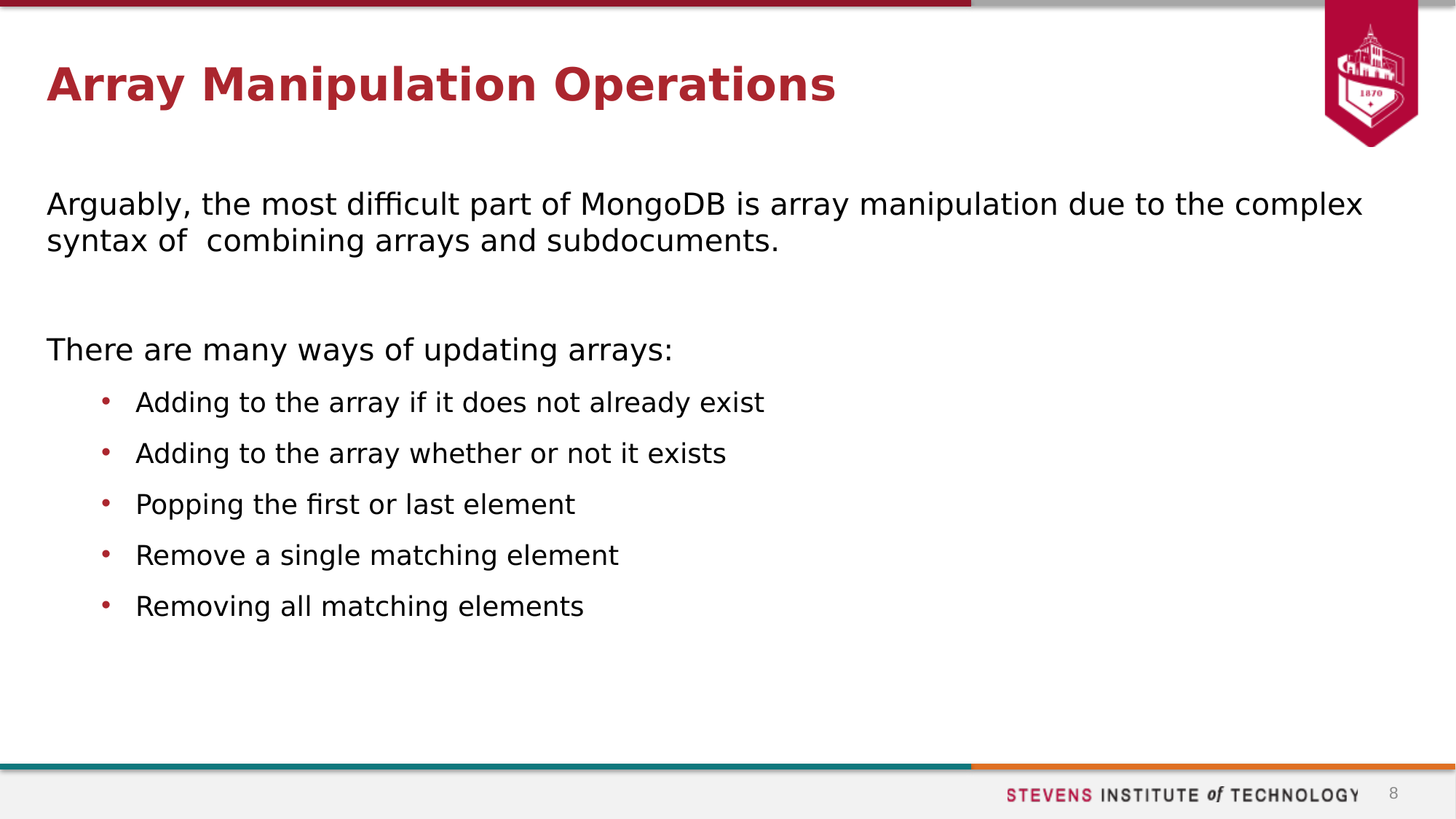

# Array Manipulation Operations
Arguably, the most difficult part of MongoDB is array manipulation due to the complex syntax of  combining arrays and subdocuments.

There are many ways of updating arrays:
Adding to the array if it does not already exist
Adding to the array whether or not it exists
Popping the first or last element
Remove a single matching element
Removing all matching elements
8